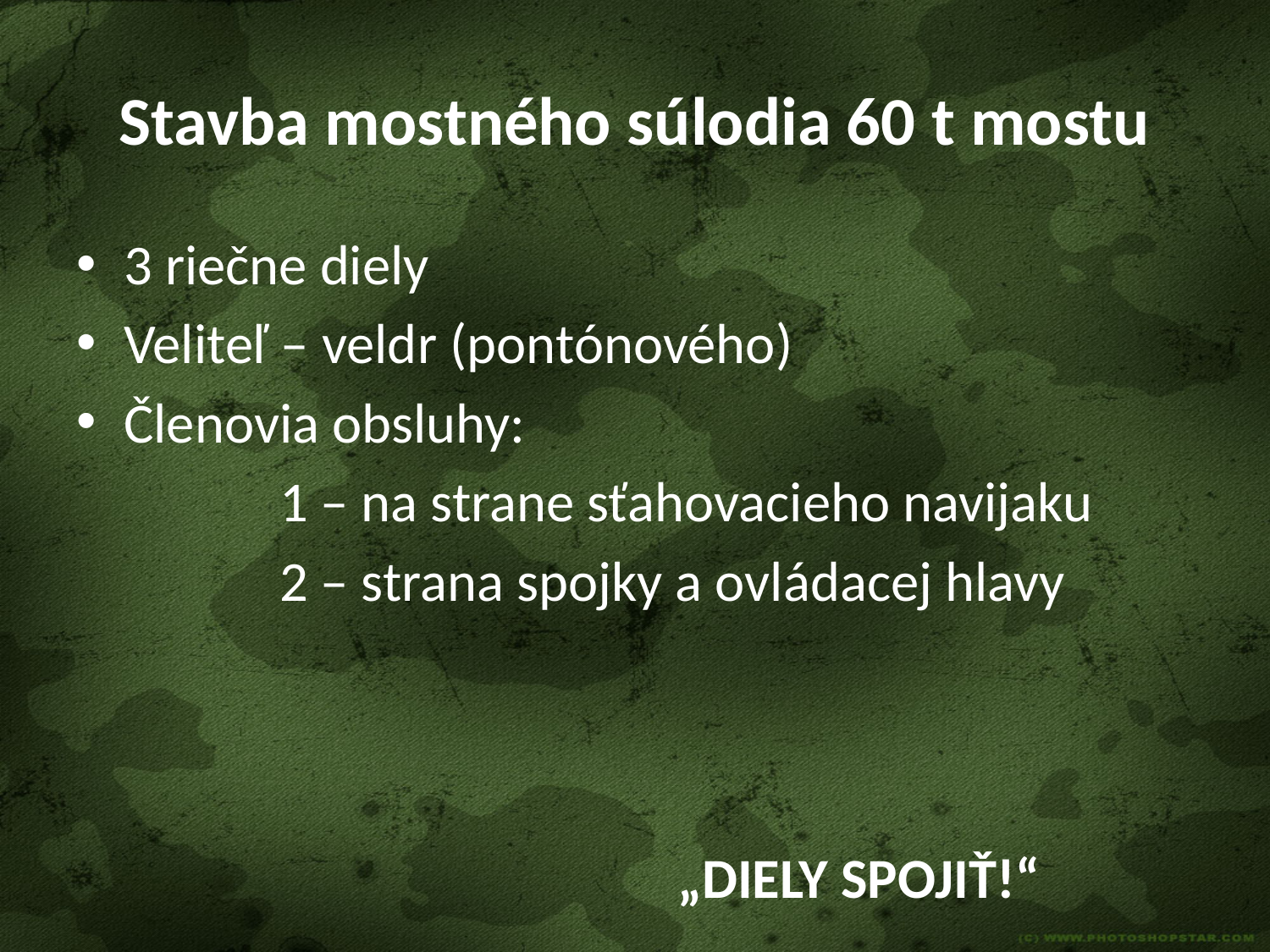

# Stavba mostného súlodia 60 t mostu
3 riečne diely
Veliteľ – veldr (pontónového)
Členovia obsluhy:
                1 – na strane sťahovacieho navijaku
                2 – strana spojky a ovládacej hlavy
„DIELY SPOJIŤ!“